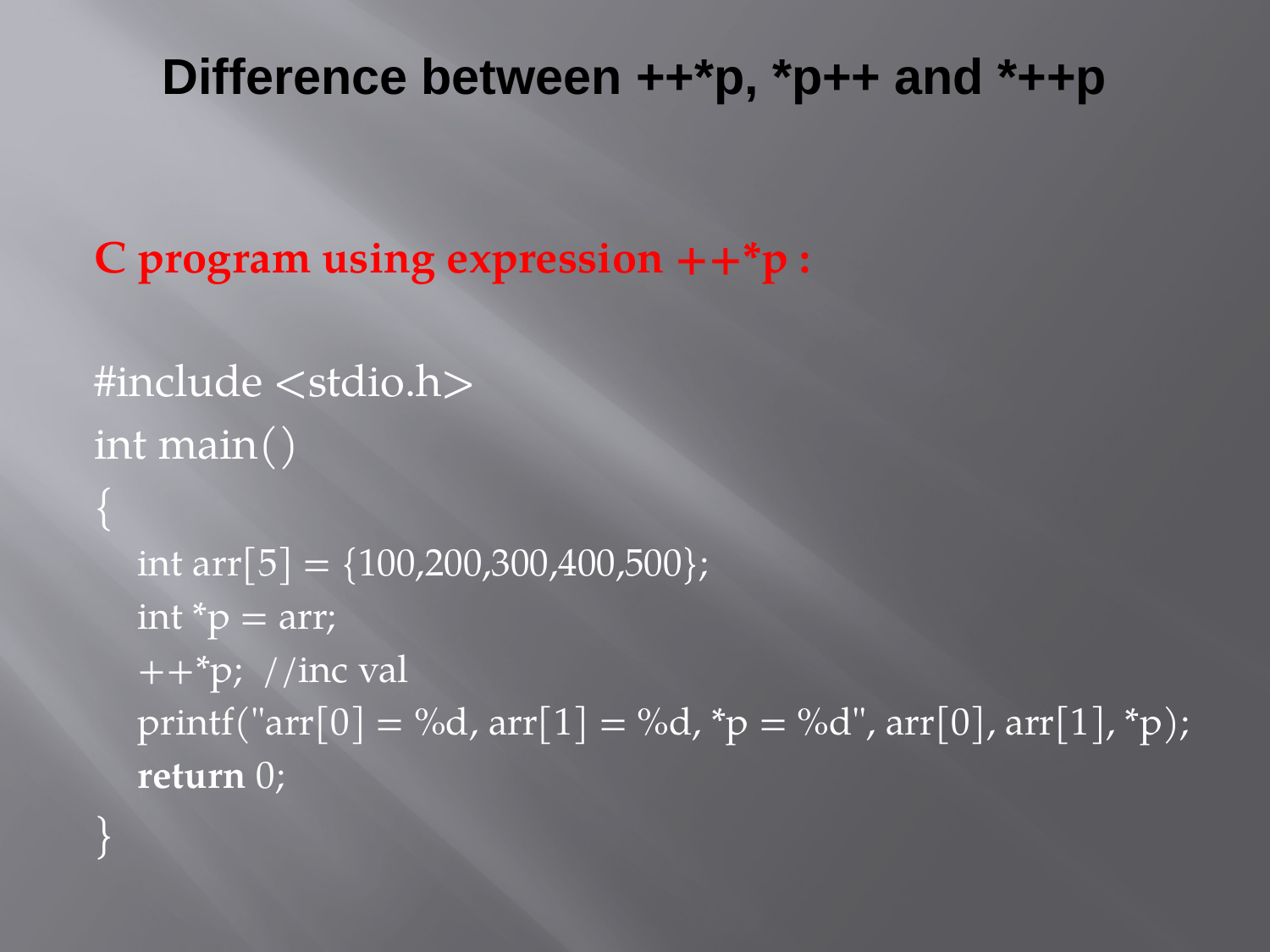

# Difference between ++*p, *p++ and *++p
C program using expression ++*p :

#include <stdio.h>
int main()
{
int arr[5] = {100,200,300,400,500};
int *p = arr;
++*p;  //inc val
printf("arr[0] = %d, arr[1] = %d, *p = %d", arr[0], arr[1], *p);
return 0;
}